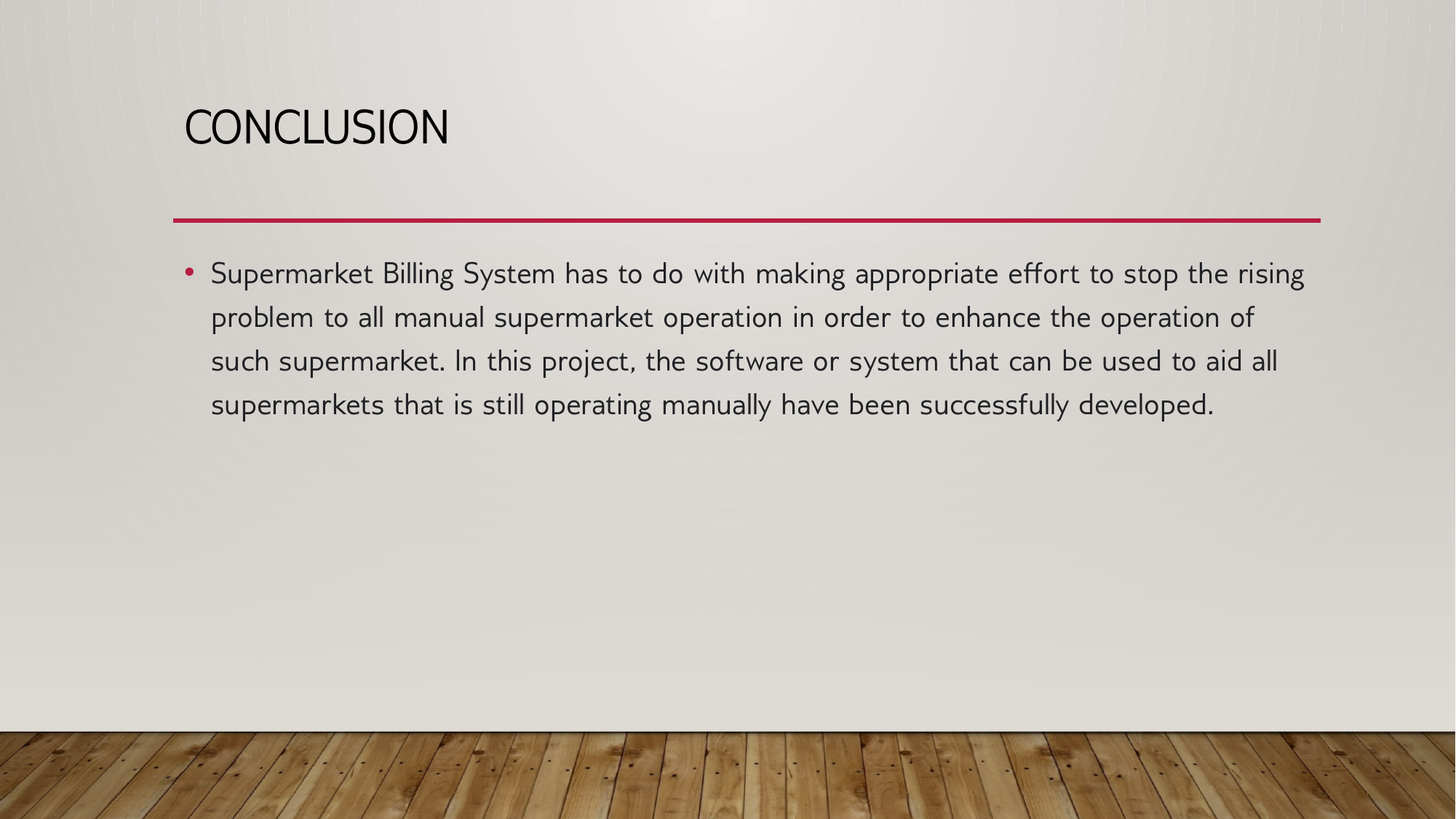

# conclusion
Supermarket Billing System has to do with making appropriate effort to stop the rising problem to all manual supermarket operation in order to enhance the operation of such supermarket. In this project, the software or system that can be used to aid all supermarkets that is still operating manually have been successfully developed.